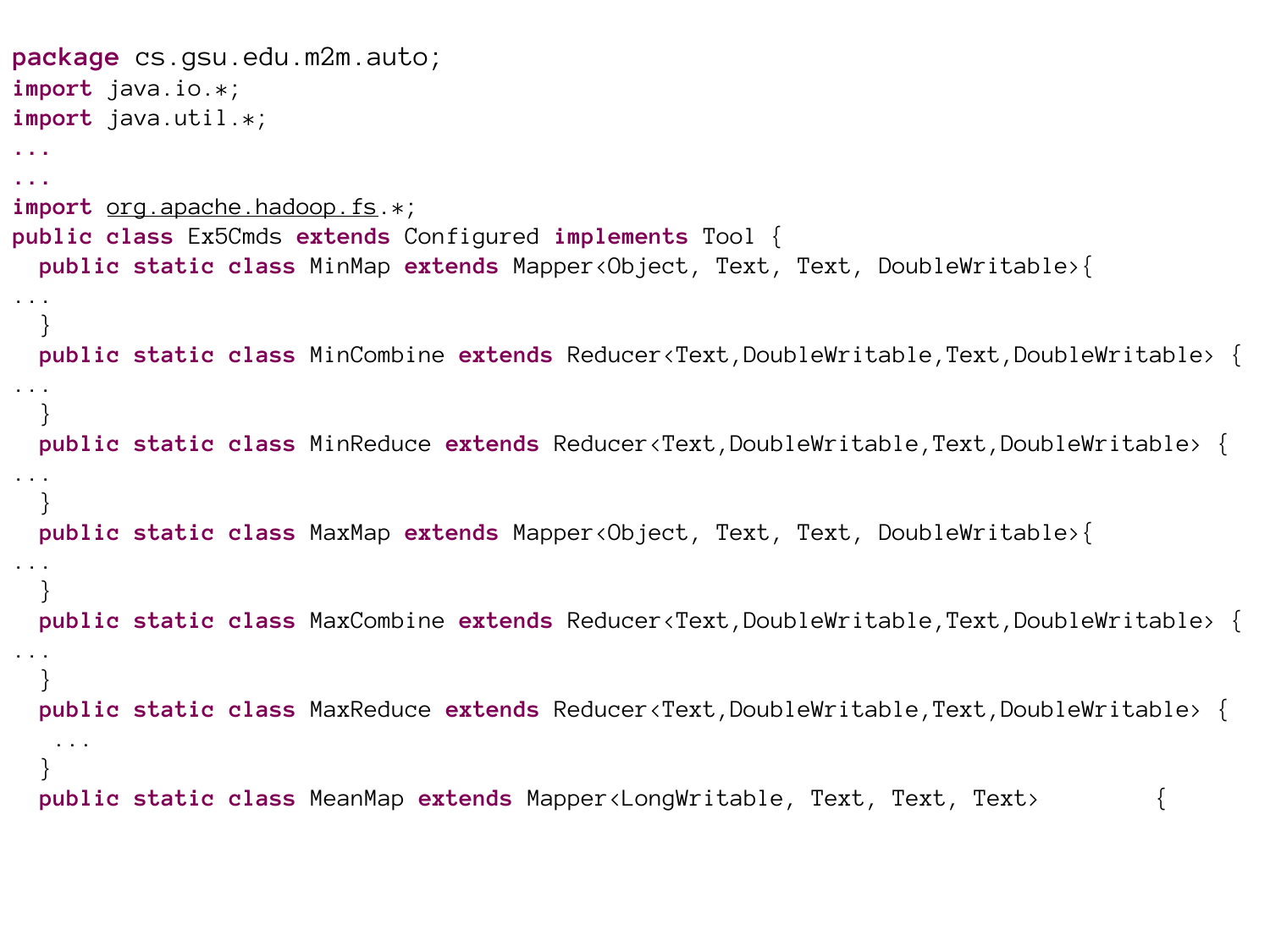

package cs.gsu.edu.m2m.auto;
import java.io.*;
import java.util.*;
...
...
import org.apache.hadoop.fs.*;
public class Ex5Cmds extends Configured implements Tool {
  public static class MinMap extends Mapper<Object, Text, Text, DoubleWritable>{
...
  }
  public static class MinCombine extends Reducer<Text,DoubleWritable,Text,DoubleWritable> {
...
  }
  public static class MinReduce extends Reducer<Text,DoubleWritable,Text,DoubleWritable> {
...
  }
  public static class MaxMap extends Mapper<Object, Text, Text, DoubleWritable>{
...
  }
  public static class MaxCombine extends Reducer<Text,DoubleWritable,Text,DoubleWritable> {
...
  }
  public static class MaxReduce extends Reducer<Text,DoubleWritable,Text,DoubleWritable> {
   ...
  }
  public static class MeanMap extends Mapper<LongWritable, Text, Text, Text>	{